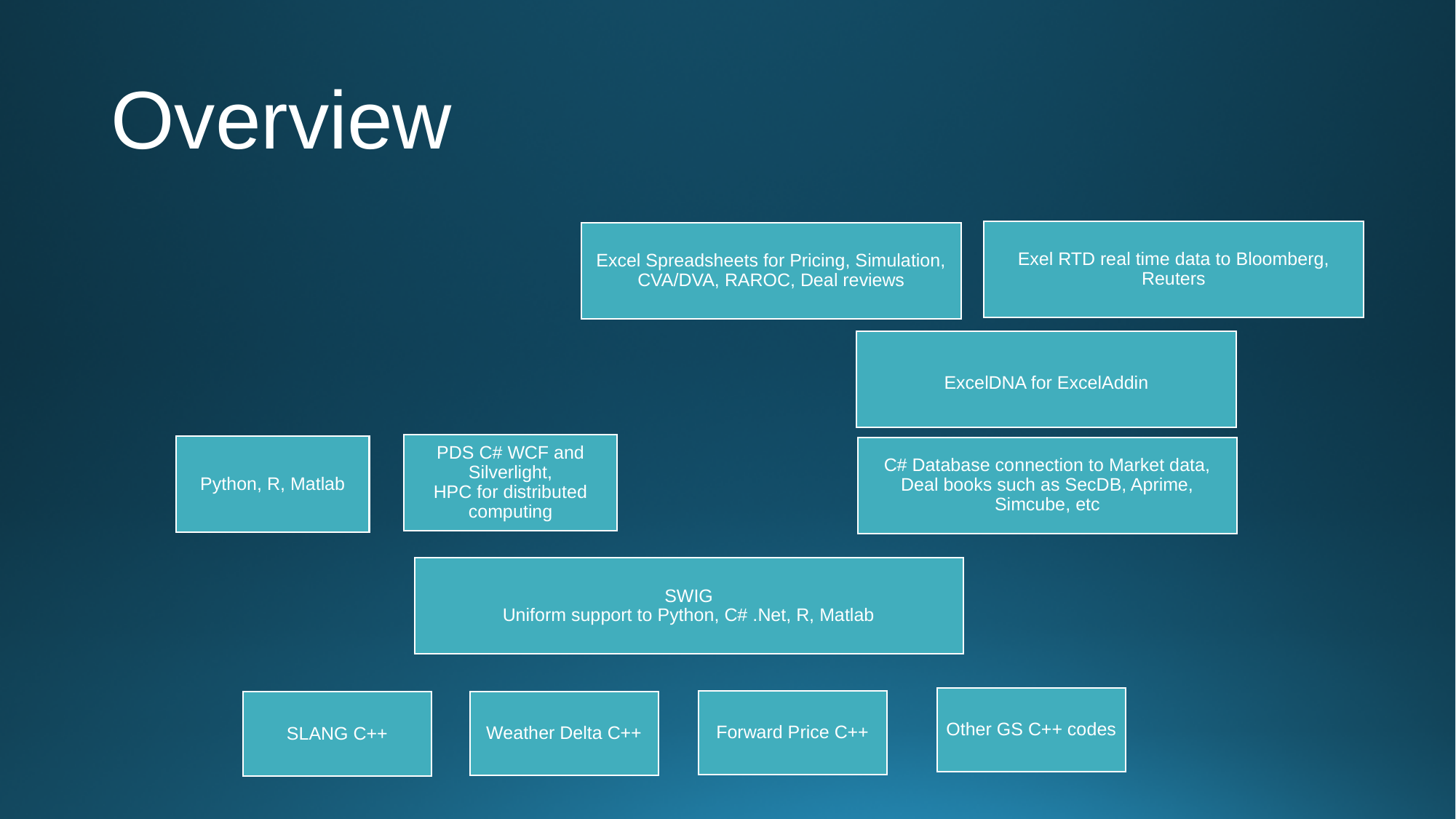

# Overview
SWIG
Uniform support to Python, C# .Net, R, Matlab
SLANG C++
Weather Delta C++
Other GS C++ codes
Forward Price C++
C# Database connection to Market data, Deal books such as SecDB, Aprime, Simcube, etc
PDS C# WCF and Silverlight,
HPC for distributed computing

ExcelDNA for ExcelAddin
Excel Spreadsheets for Pricing, Simulation, CVA/DVA, RAROC, Deal reviews
Python, R, Matlab
Exel RTD real time data to Bloomberg, Reuters